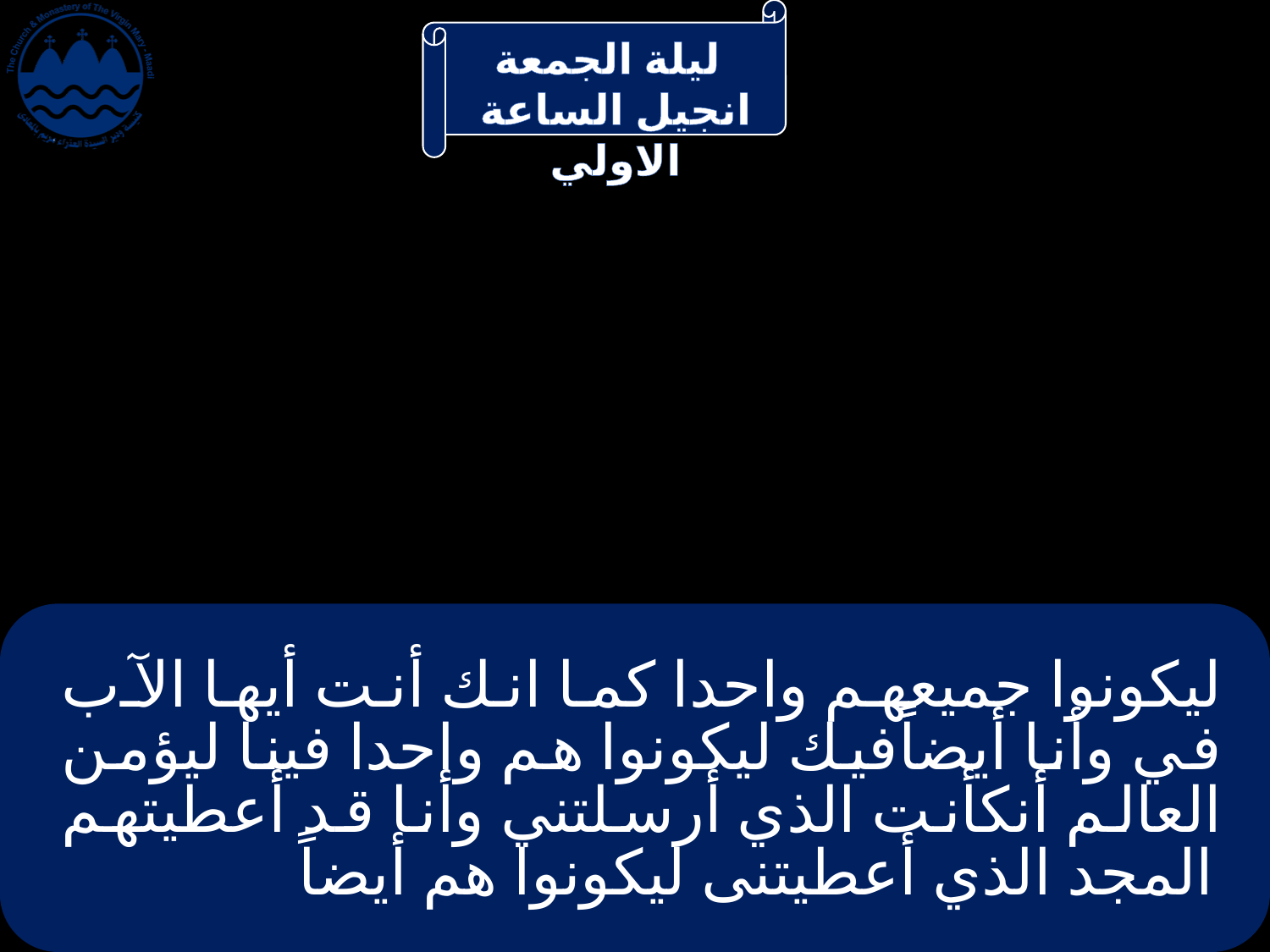

# ليكونوا جميعهم واحدا كما انك أنت أيها الآب في وأنا أيضاًَفيك ليكونوا هم واحدا فينا ليؤمن العالم أنكأنت الذي أرسلتني وأنا قد أعطيتهم المجد الذي أعطيتنى ليكونوا هم أيضاً